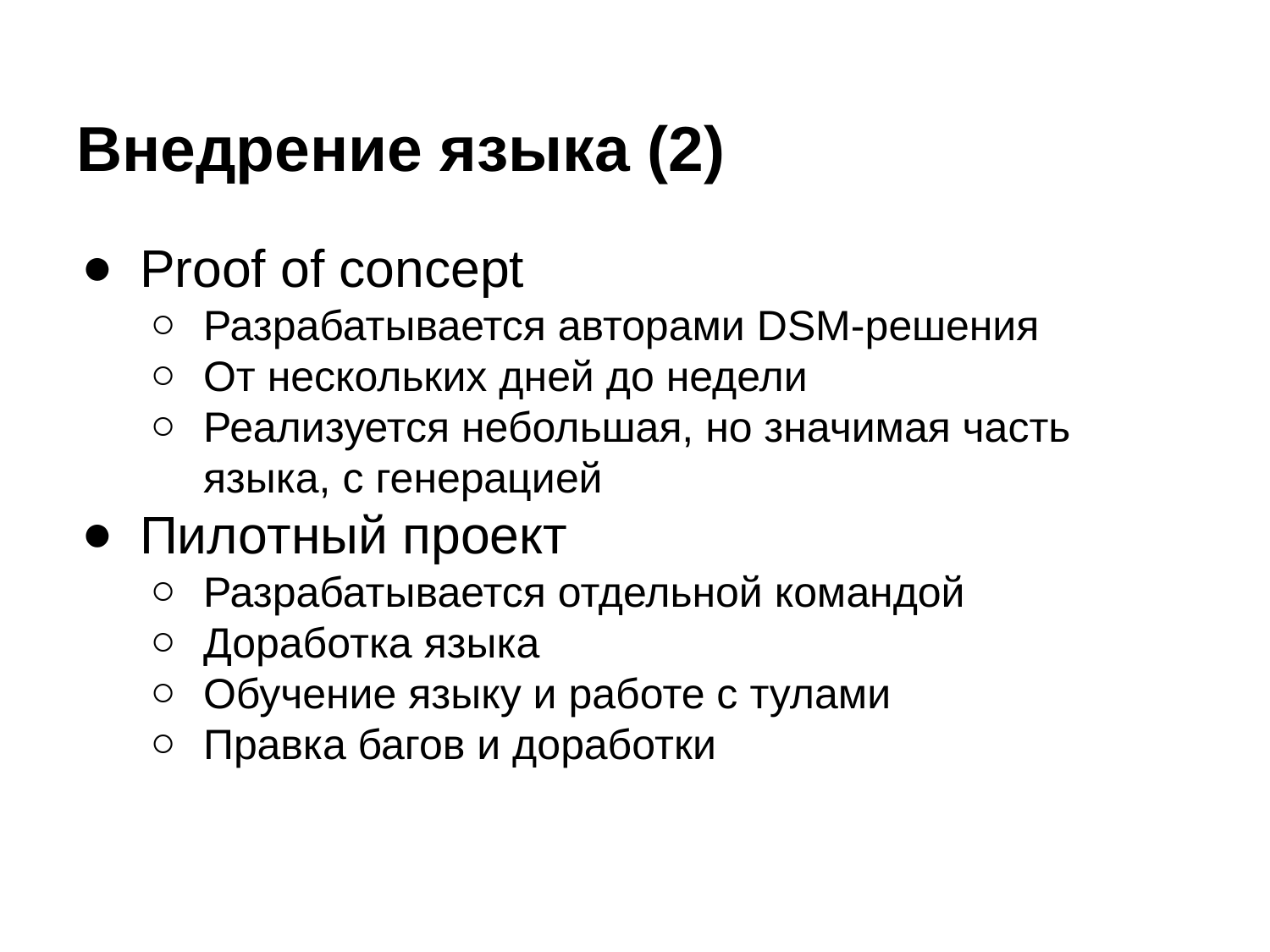

# Внедрение языка (2)
Proof of concept
Разрабатывается авторами DSM-решения
От нескольких дней до недели
Реализуется небольшая, но значимая часть языка, с генерацией
Пилотный проект
Разрабатывается отдельной командой
Доработка языка
Обучение языку и работе с тулами
Правка багов и доработки